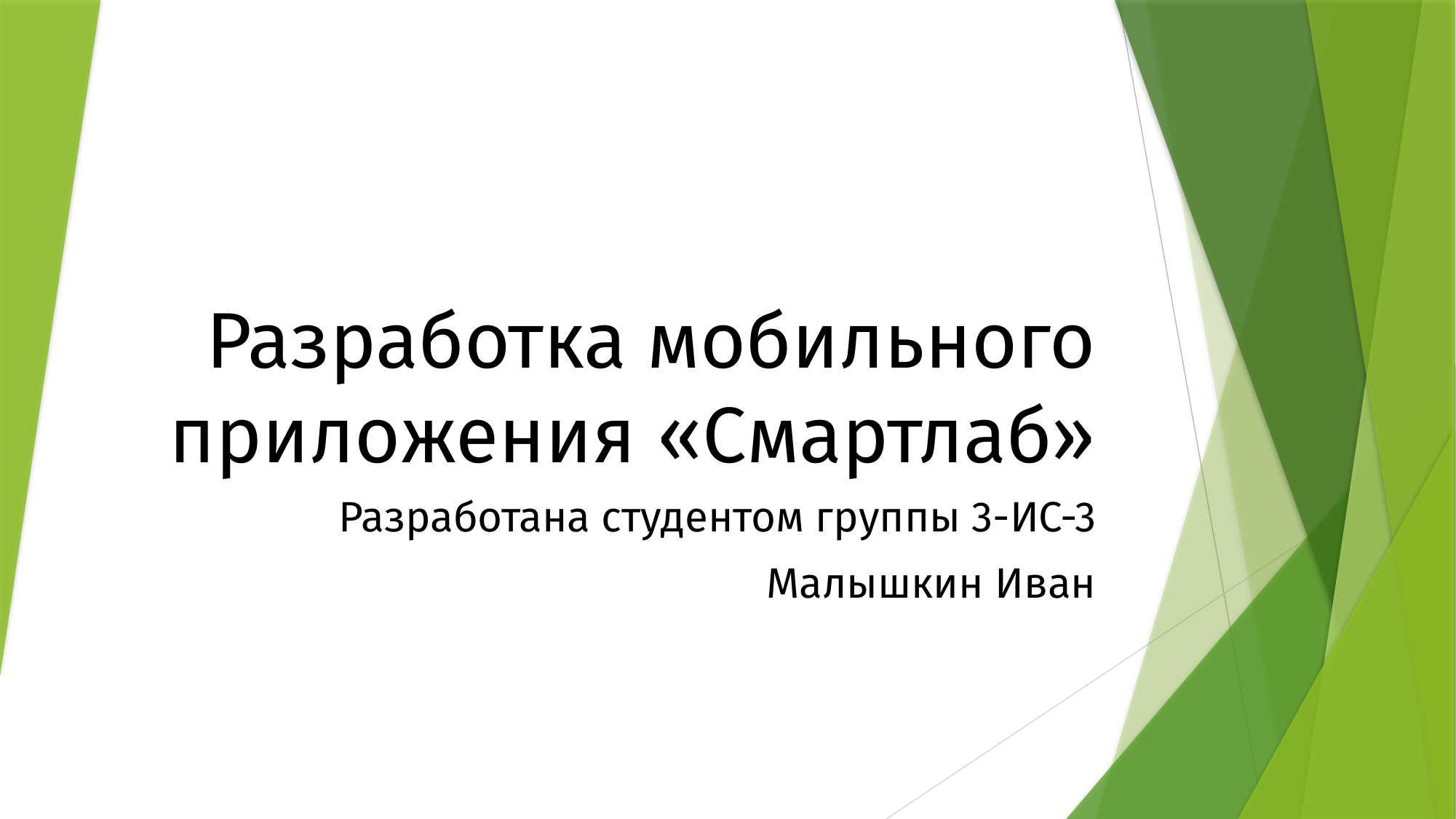

# Разработка мобильного приложения «Смартлаб»
Разработана студентом группы 3-ИС-3
Малышкин Иван